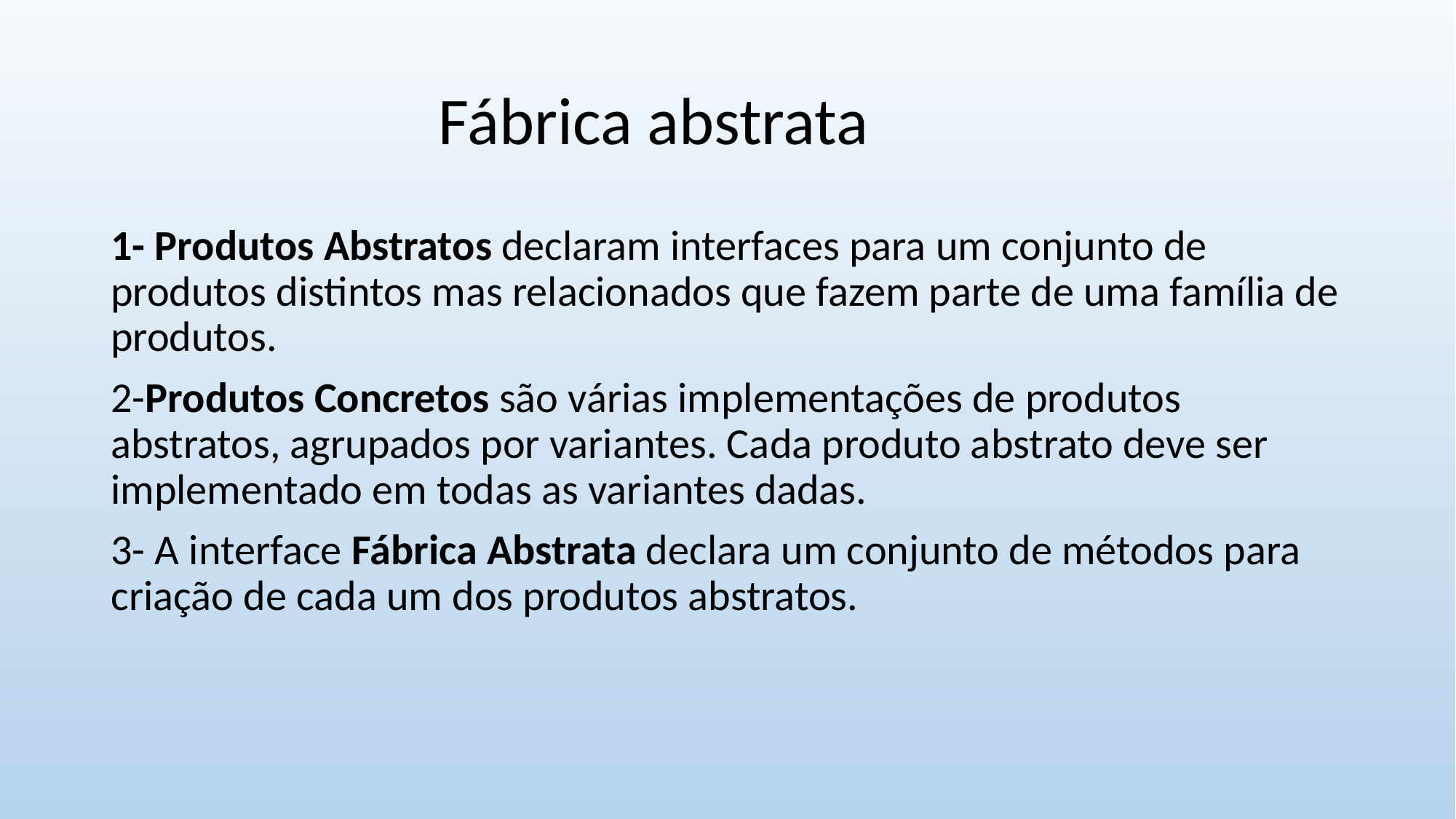

# Fábrica abstrata
1- Produtos Abstratos declaram interfaces para um conjunto de produtos distintos mas relacionados que fazem parte de uma família de produtos.
2-Produtos Concretos são várias implementações de produtos abstratos, agrupados por variantes. Cada produto abstrato deve ser implementado em todas as variantes dadas.
3- A interface Fábrica Abstrata declara um conjunto de métodos para criação de cada um dos produtos abstratos.